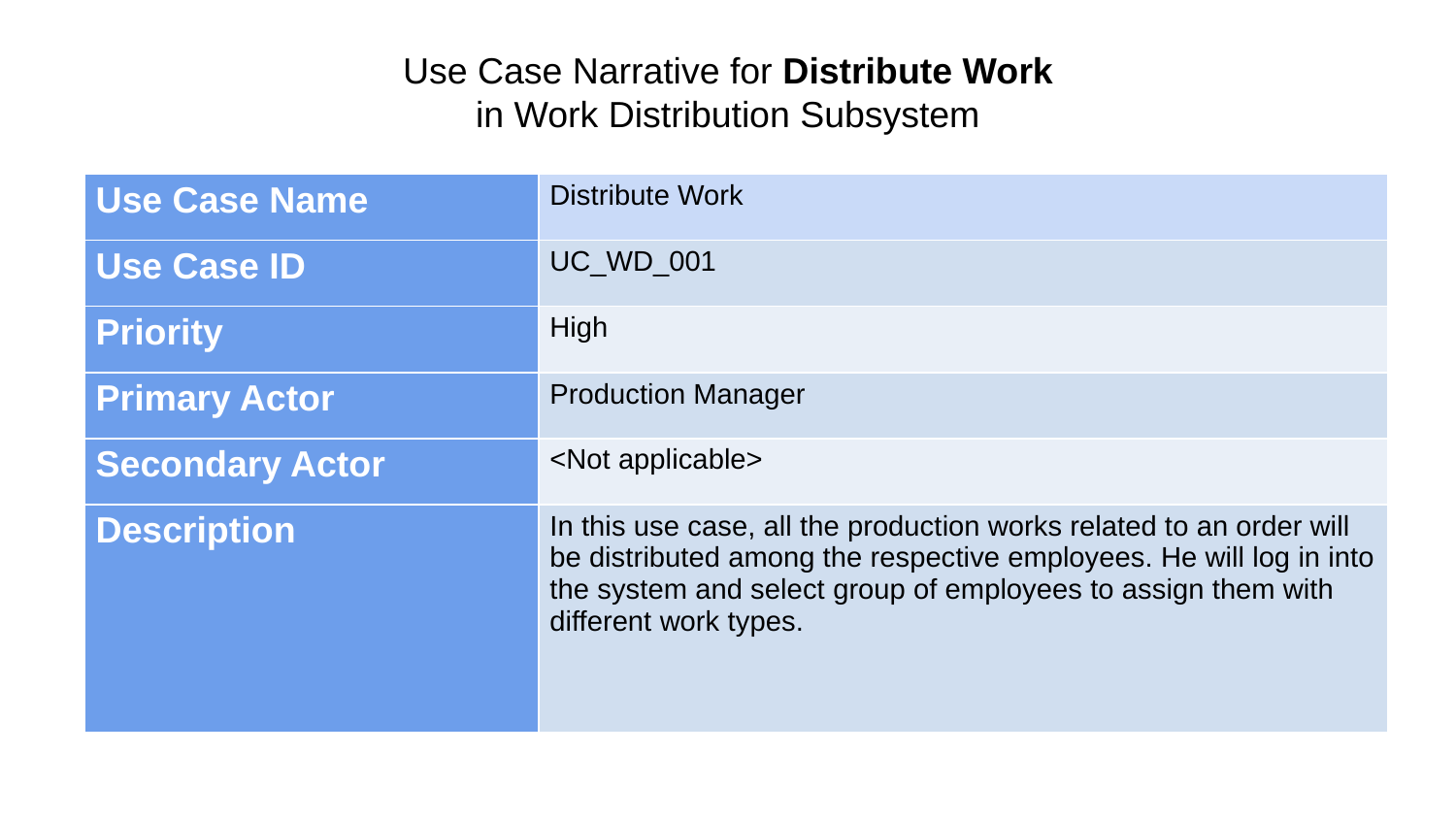

Use Case Narrative for Distribute Work
in Work Distribution Subsystem
| Use Case Name | Distribute Work |
| --- | --- |
| Use Case ID | UC\_WD\_001 |
| Priority | High |
| Primary Actor | Production Manager |
| Secondary Actor | <Not applicable> |
| Description | In this use case, all the production works related to an order will be distributed among the respective employees. He will log in into the system and select group of employees to assign them with different work types. |